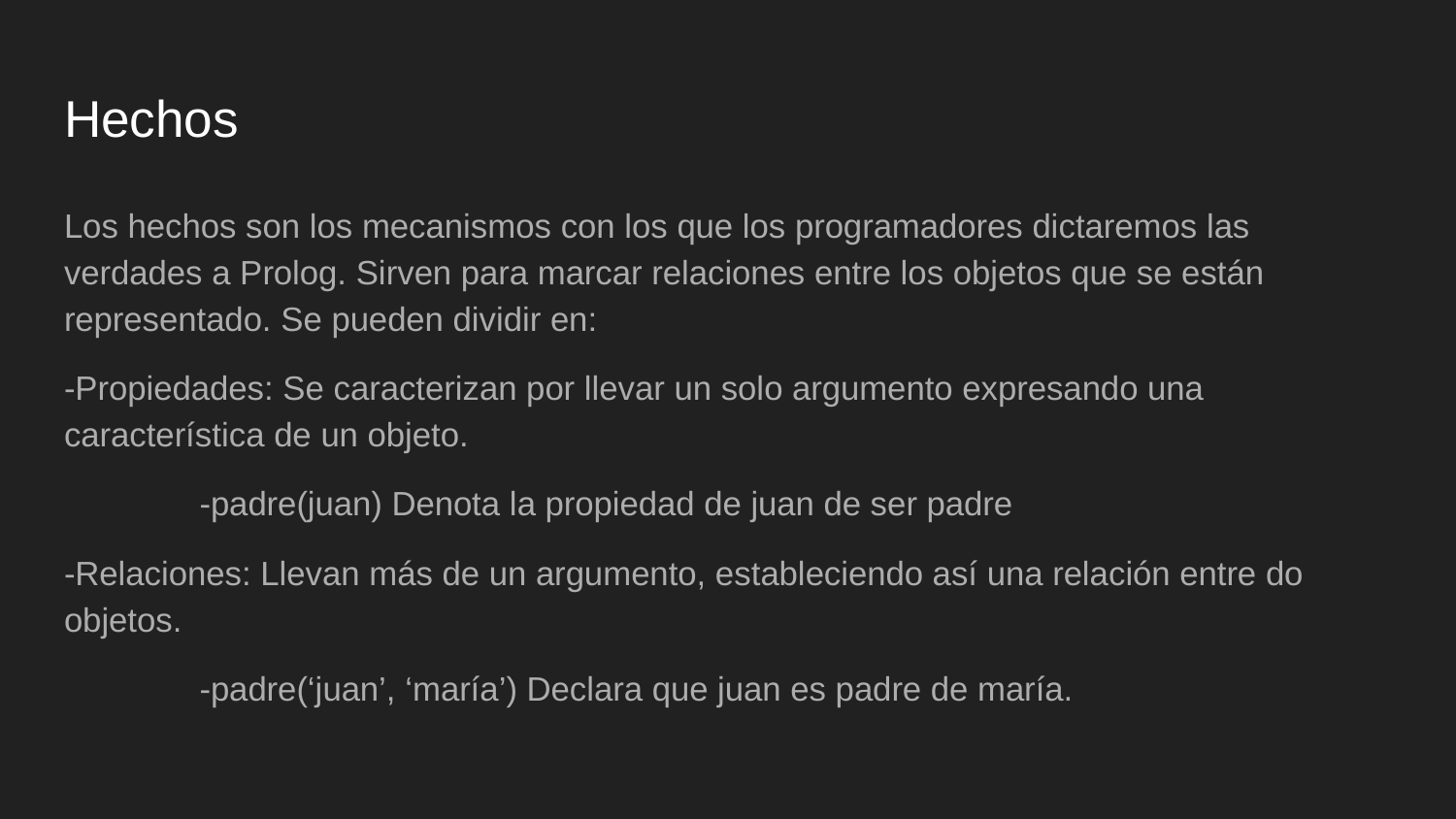

# Hechos
Los hechos son los mecanismos con los que los programadores dictaremos las verdades a Prolog. Sirven para marcar relaciones entre los objetos que se están representado. Se pueden dividir en:
-Propiedades: Se caracterizan por llevar un solo argumento expresando una característica de un objeto.
	-padre(juan) Denota la propiedad de juan de ser padre
-Relaciones: Llevan más de un argumento, estableciendo así una relación entre do objetos.
	-padre(‘juan’, ‘maría’) Declara que juan es padre de maría.